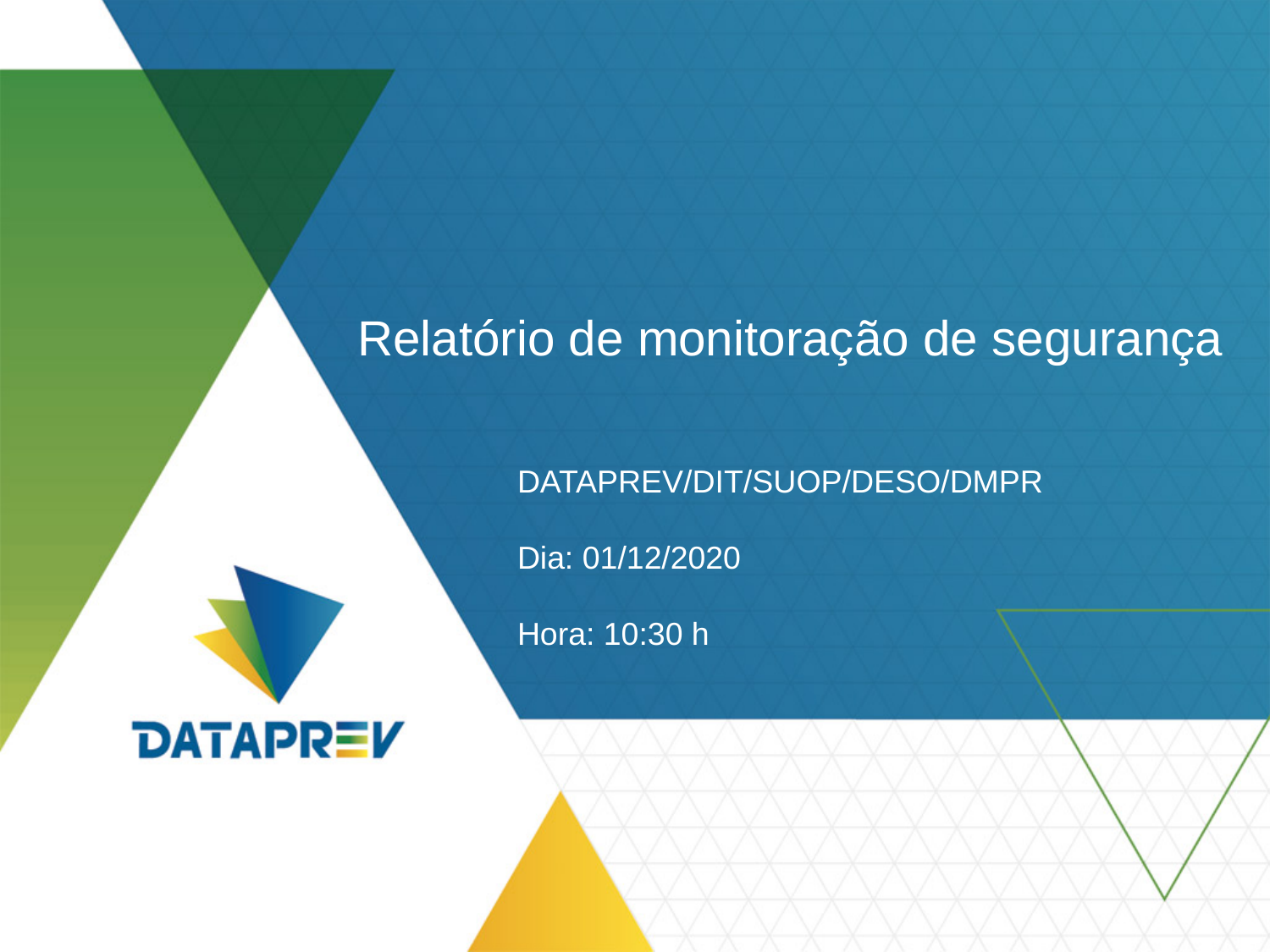

Relatório de monitoração de segurança
DATAPREV/DIT/SUOP/DESO/DMPR

Dia: 01/12/2020

Hora: 10:30 h